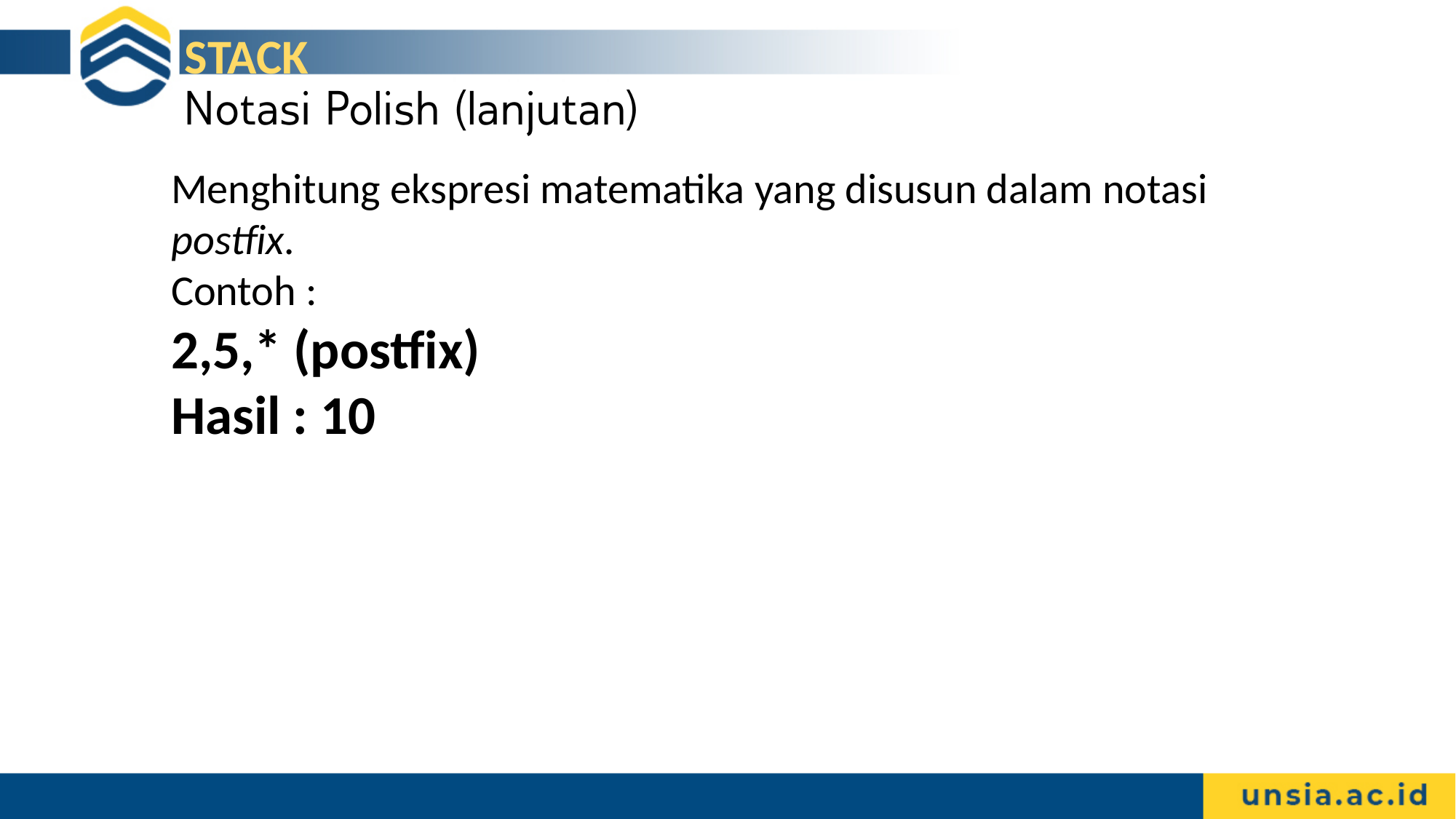

STACK
Notasi Polish (lanjutan)
Menghitung ekspresi matematika yang disusun dalam notasi postfix.
Contoh :
2,5,* (postfix)
Hasil : 10